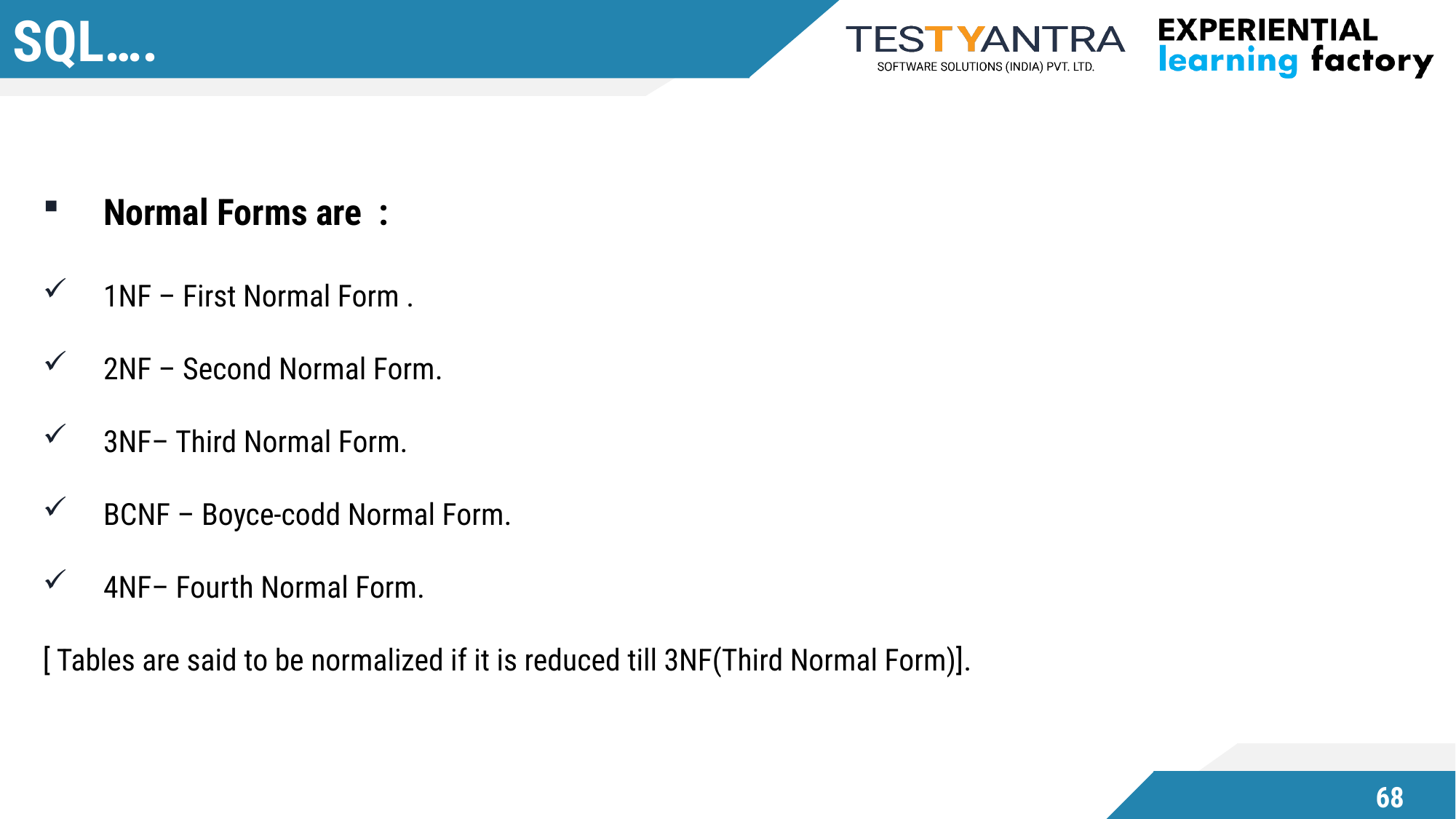

# SQL….

Normal Forms are  :

1NF – First Normal Form .

2NF – Second Normal Form.

3NF– Third Normal Form.

BCNF – Boyce-codd Normal Form.

4NF– Fourth Normal Form.

[ Tables are said to be normalized if it is reduced till 3NF(Third Normal Form)].
68